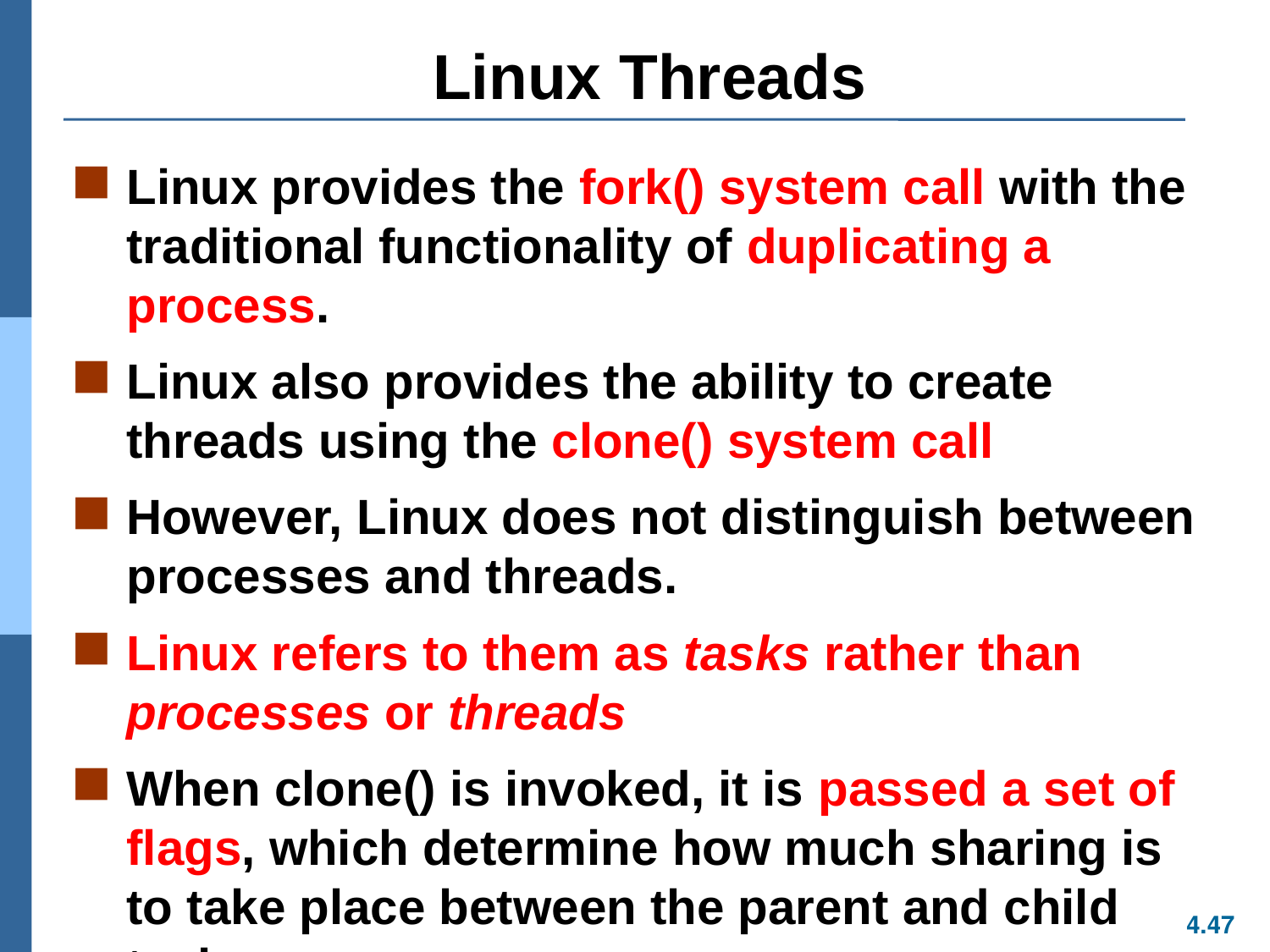

# Linux Threads
Linux provides the fork() system call with the traditional functionality of duplicating a process.
Linux also provides the ability to create threads using the clone() system call
However, Linux does not distinguish between processes and threads.
Linux refers to them as tasks rather than processes or threads
When clone() is invoked, it is passed a set of flags, which determine how much sharing is to take place between the parent and child tasks.